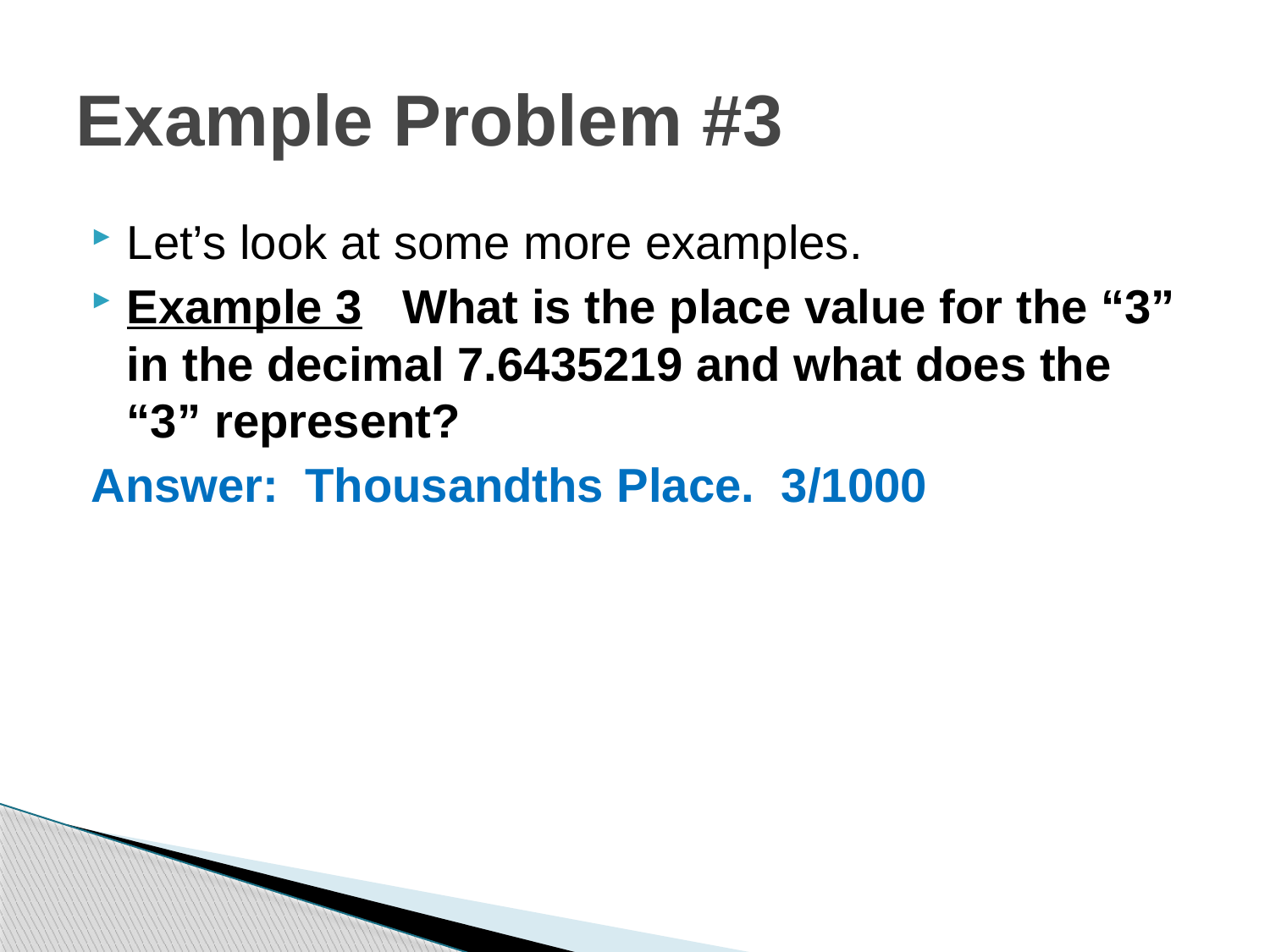

# Example Problem #3
Let’s look at some more examples.
Example 3   What is the place value for the “3” in the decimal 7.6435219 and what does the
“3” represent?
Answer:  Thousandths Place.  3/1000